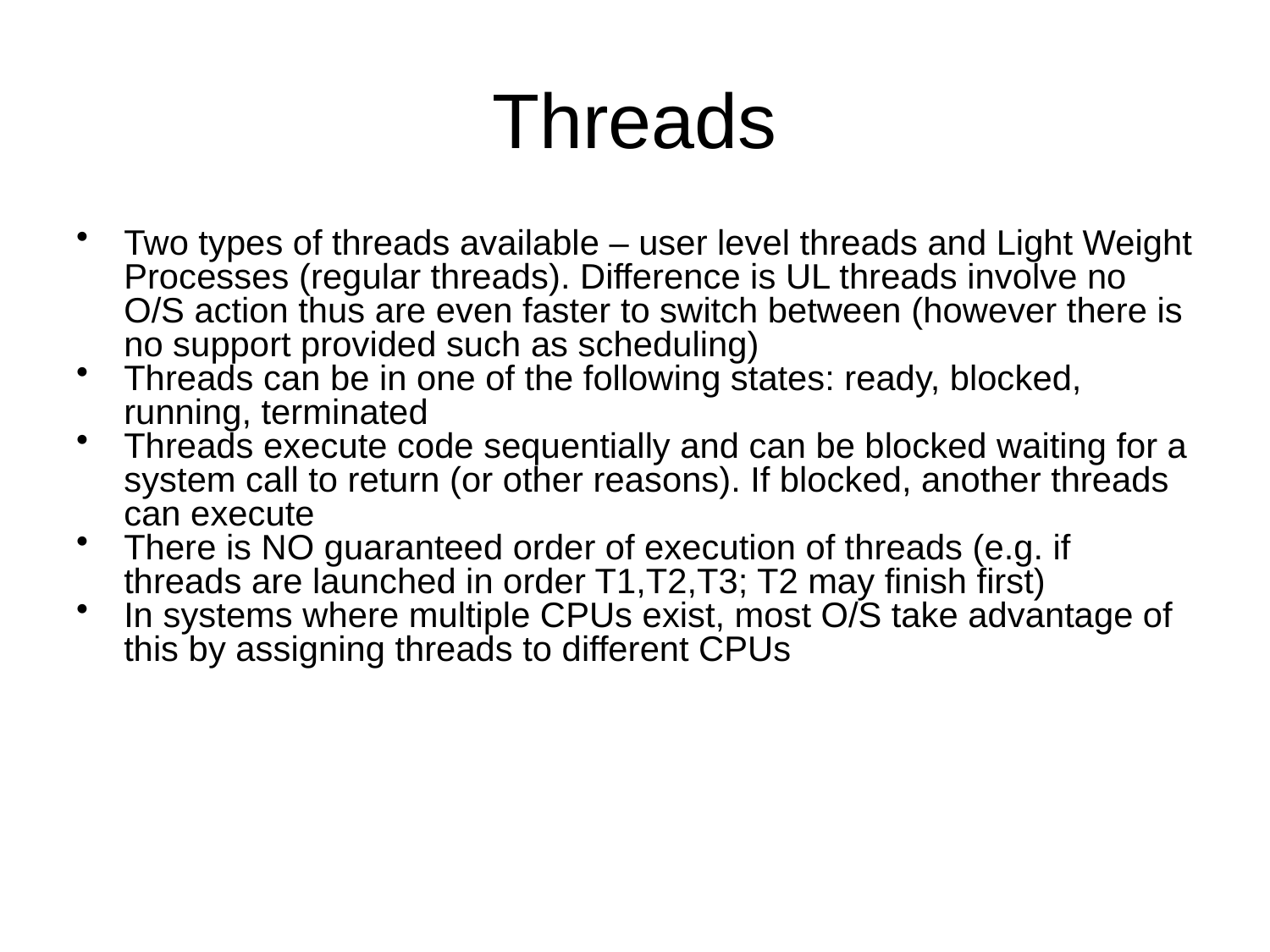

# Threads
Two types of threads available – user level threads and Light Weight Processes (regular threads). Difference is UL threads involve no O/S action thus are even faster to switch between (however there is no support provided such as scheduling)
Threads can be in one of the following states: ready, blocked, running, terminated
Threads execute code sequentially and can be blocked waiting for a system call to return (or other reasons). If blocked, another threads can execute
There is NO guaranteed order of execution of threads (e.g. if threads are launched in order T1,T2,T3; T2 may finish first)
In systems where multiple CPUs exist, most O/S take advantage of this by assigning threads to different CPUs